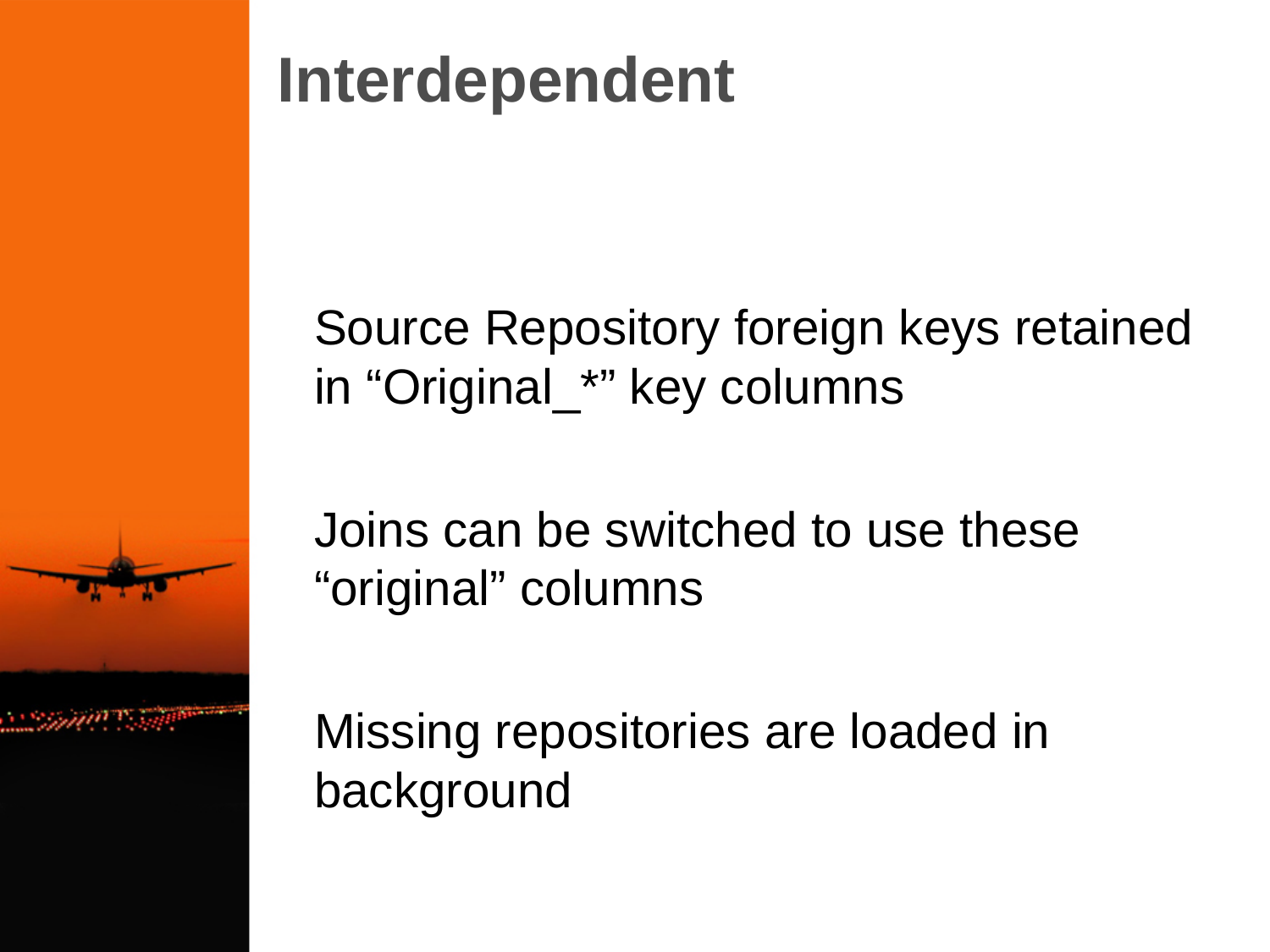

# Interdependent

Source Repository foreign keys retained in “Original_*” key columns

Joins can be switched to use these “original” columns

Missing repositories are loaded in background